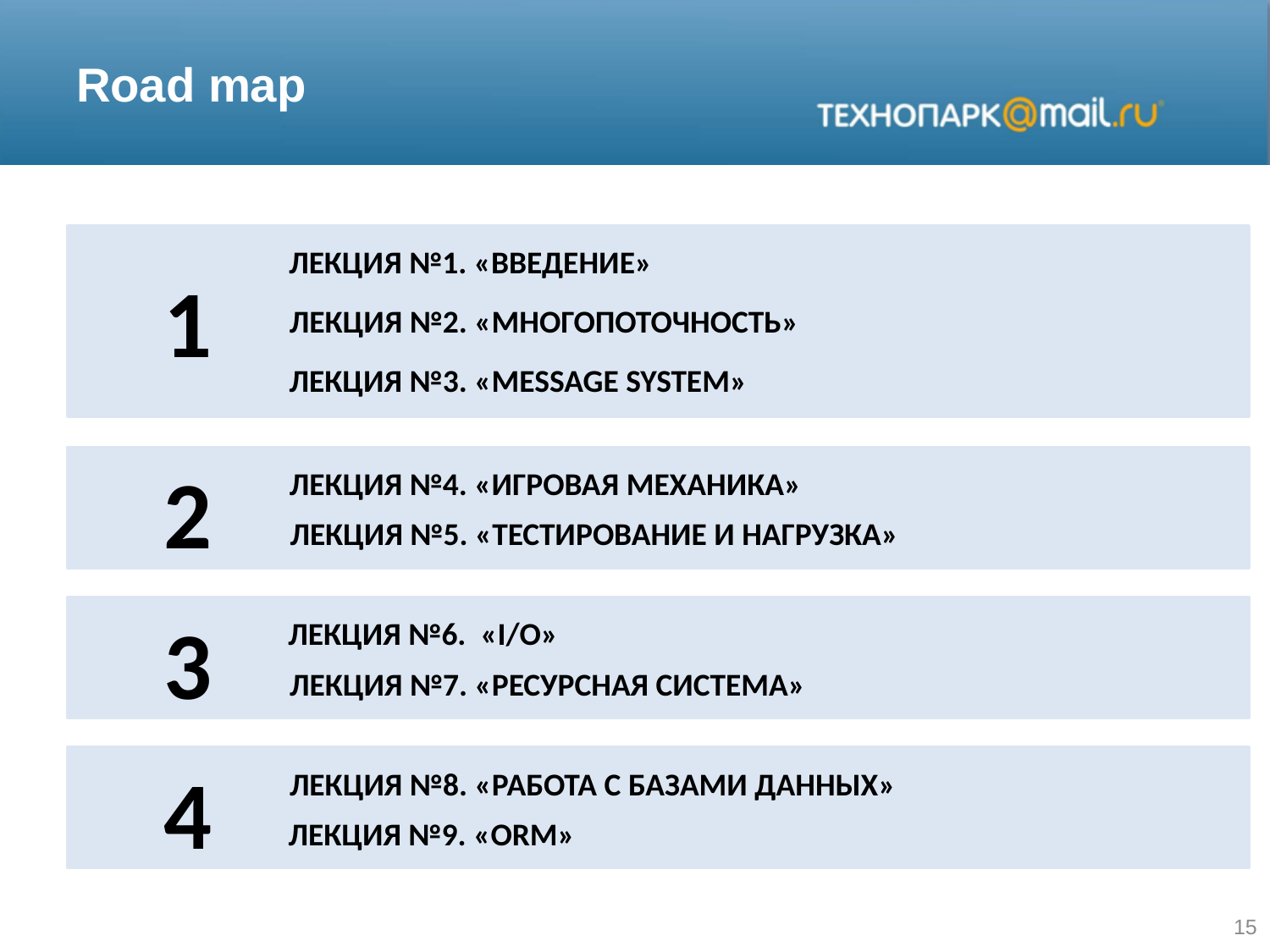

# Road map

Лекция №1. «Введение»
1
Лекция №2. «Многопоточность»
Лекция №3. «MESSage system»

2
Лекция №4. «Игровая механика»
Лекция №5. «Тестирование и Нагрузка»

3
Лекция №6.  «I/O»
Лекция №7. «Ресурсная система»

4
Лекция №8. «Работа с базами данных»
Лекция №9. «ORM»
15